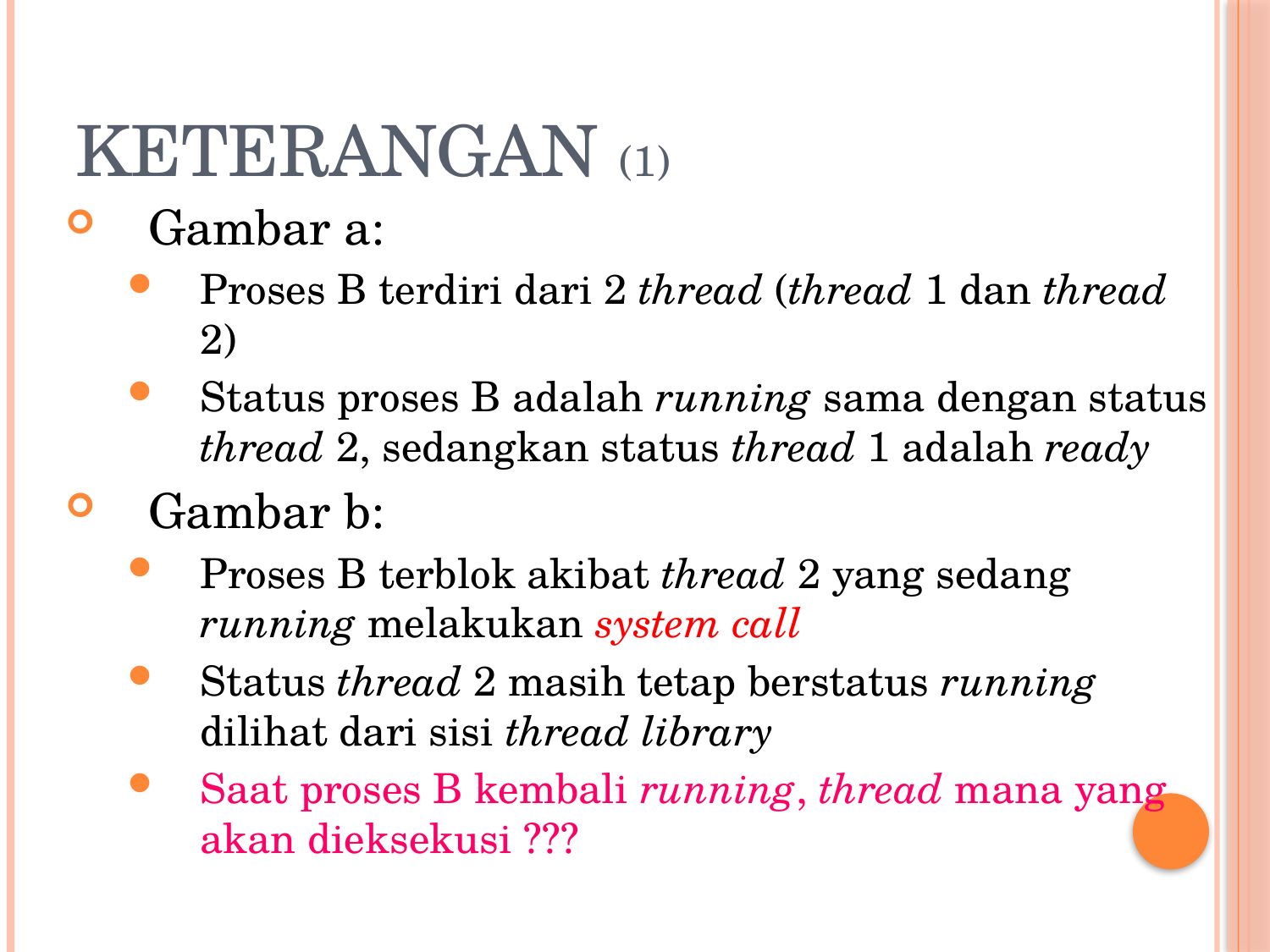

# Keterangan (1)
Gambar a:
Proses B terdiri dari 2 thread (thread 1 dan thread 2)
Status proses B adalah running sama dengan status thread 2, sedangkan status thread 1 adalah ready
Gambar b:
Proses B terblok akibat thread 2 yang sedang running melakukan system call
Status thread 2 masih tetap berstatus running dilihat dari sisi thread library
Saat proses B kembali running, thread mana yang akan dieksekusi ???
Sistem Operasi/20100830  #38